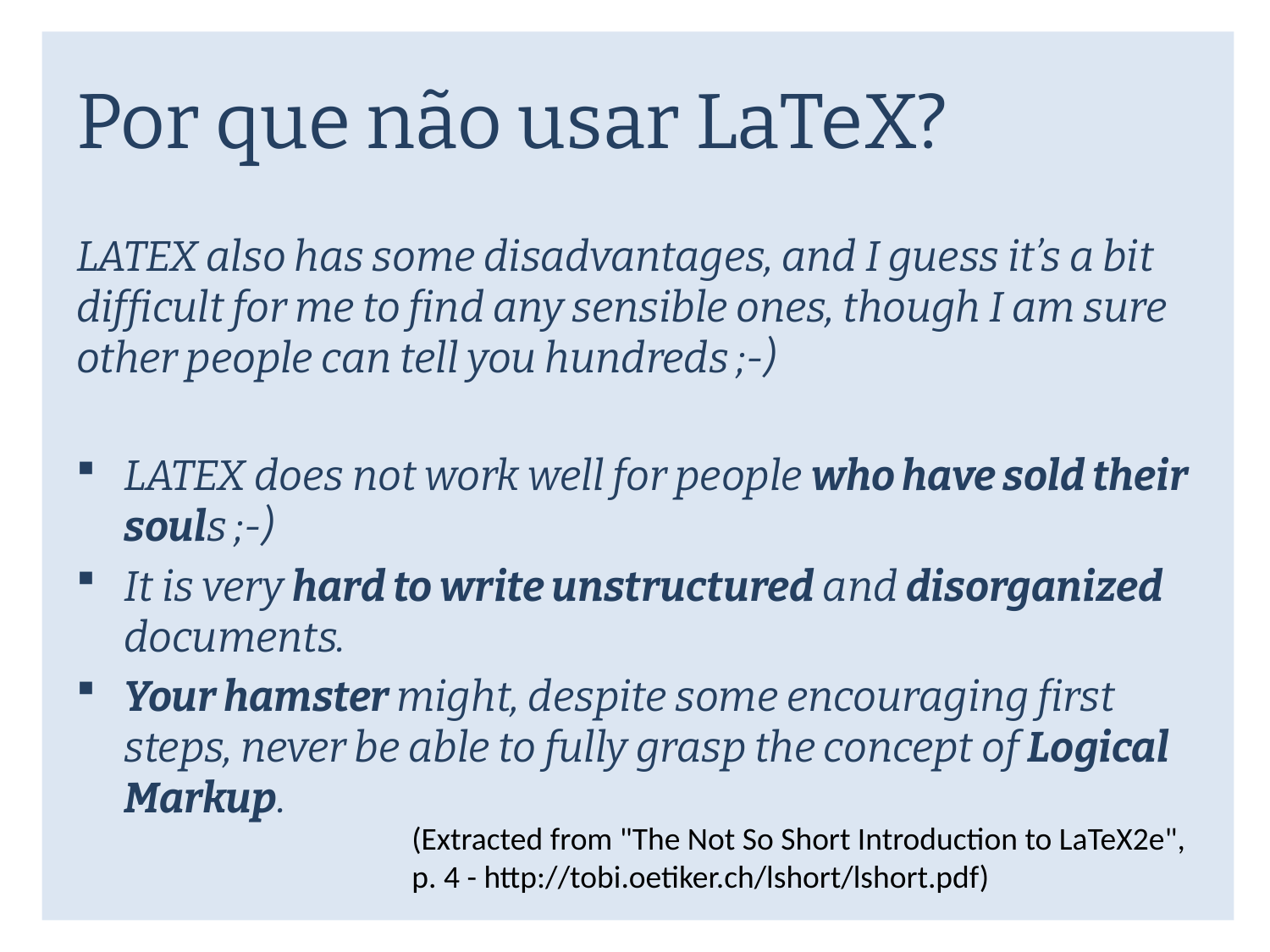

# Por que não usar LaTeX?
LATEX also has some disadvantages, and I guess it’s a bit difficult for me to find any sensible ones, though I am sure other people can tell you hundreds ;-)

LATEX does not work well for people who have sold their souls ;-)
It is very hard to write unstructured and disorganized documents.
Your hamster might, despite some encouraging first steps, never be able to fully grasp the concept of Logical Markup.
(Extracted from "The Not So Short Introduction to LaTeX2e", p. 4 - http://tobi.oetiker.ch/lshort/lshort.pdf)